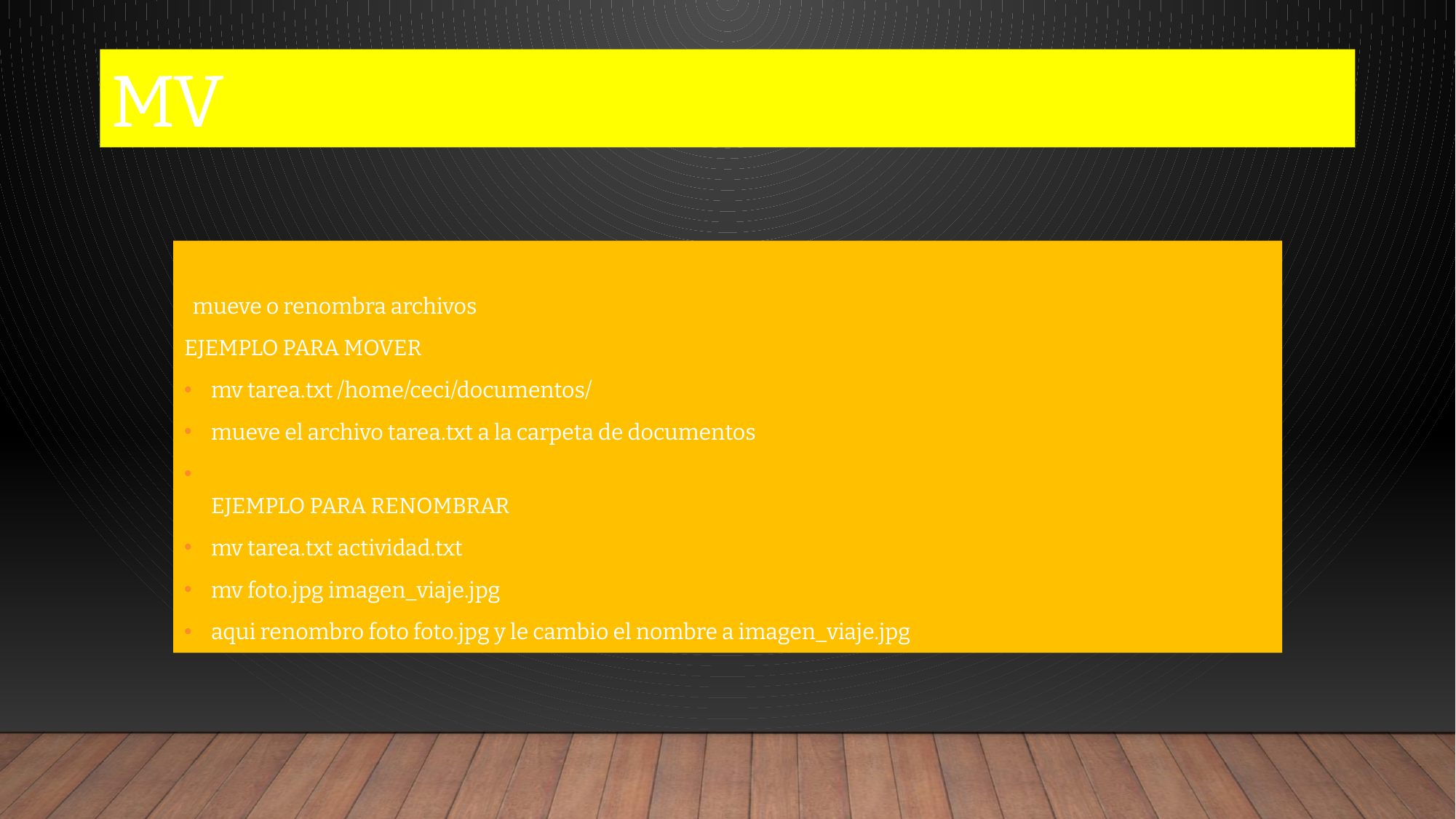

MV

  mueve o renombra archivos
EJEMPLO PARA MOVER
mv tarea.txt /home/ceci/documentos/
mueve el archivo tarea.txt a la carpeta de documentos
EJEMPLO PARA RENOMBRAR
mv tarea.txt actividad.txt
mv foto.jpg imagen_viaje.jpg
aqui renombro foto foto.jpg y le cambio el nombre a imagen_viaje.jpg